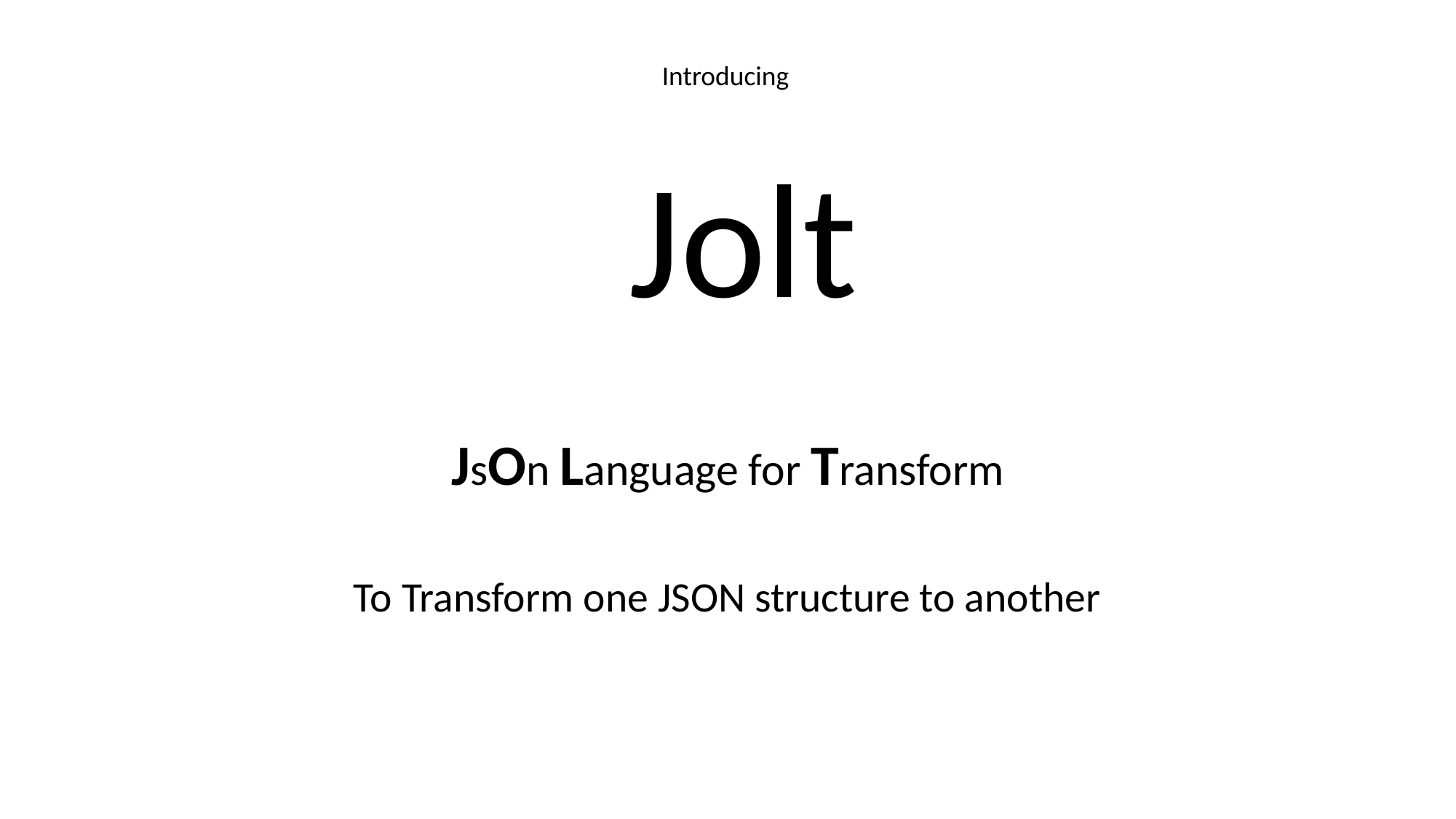

# Jolt
Introducing
JsOn Language for Transform

To Transform one JSON structure to another